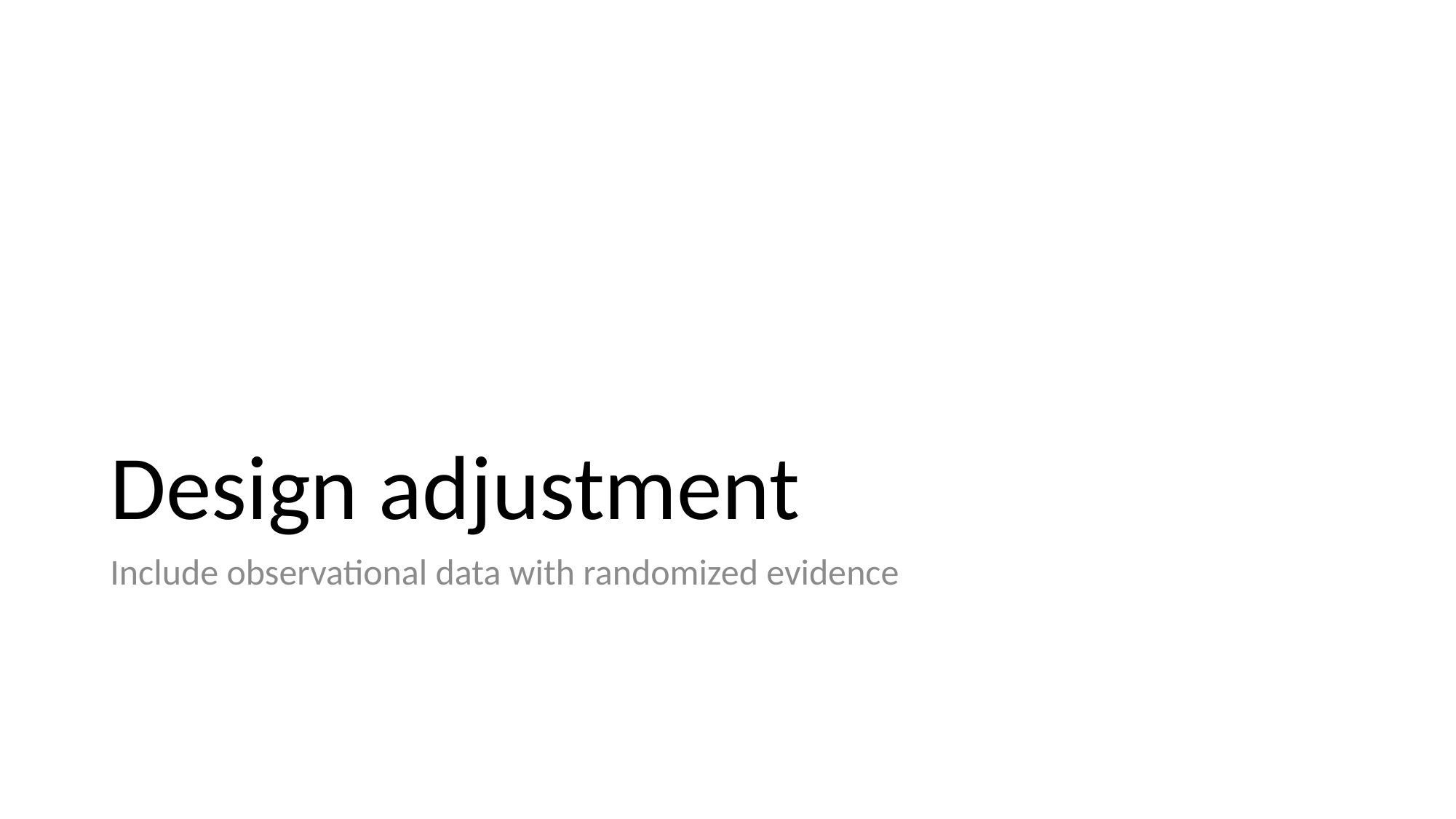

# Design adjustment
Include observational data with randomized evidence